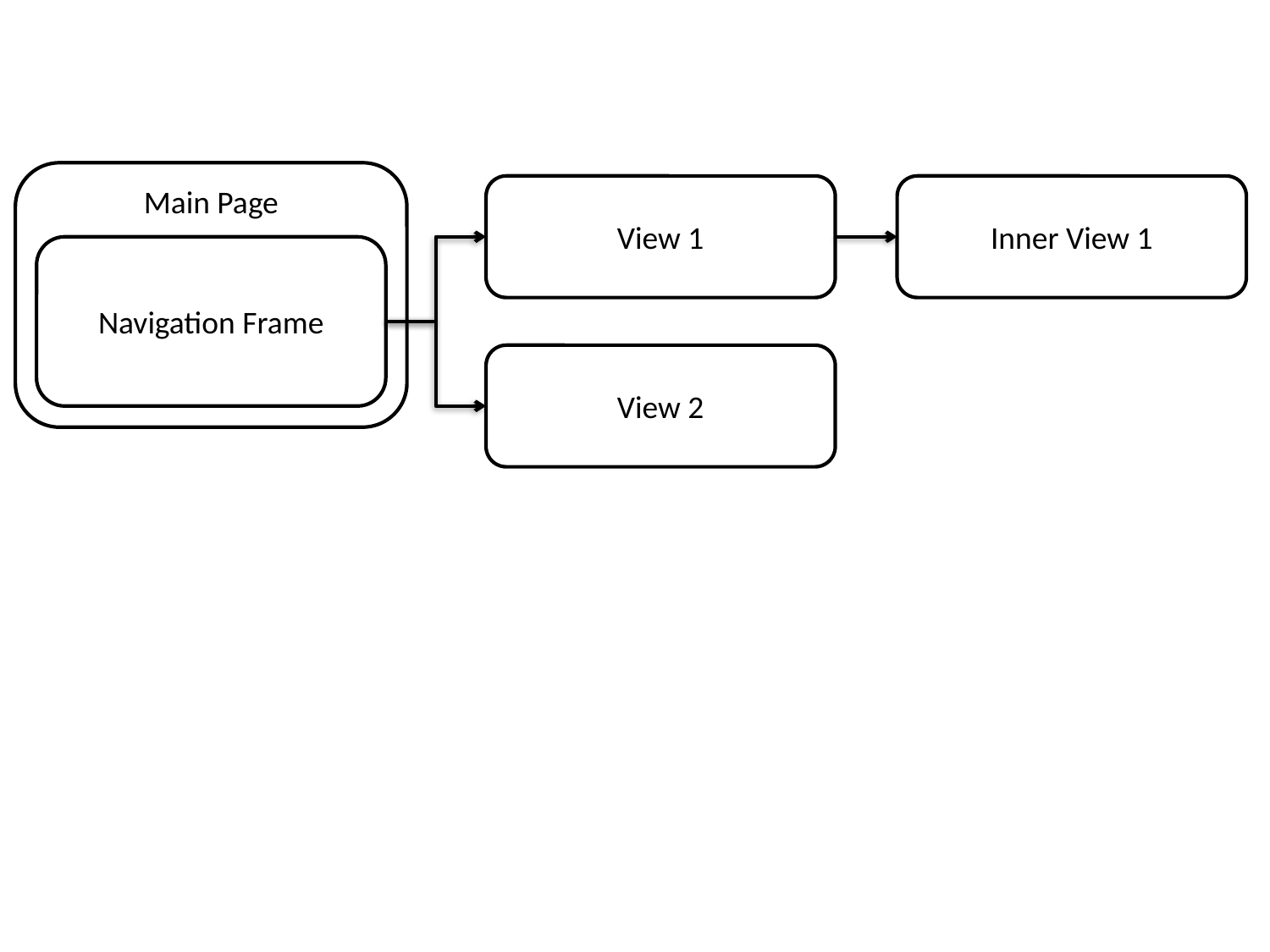

Main Page
View 1
Inner View 1
Navigation Frame
View 2